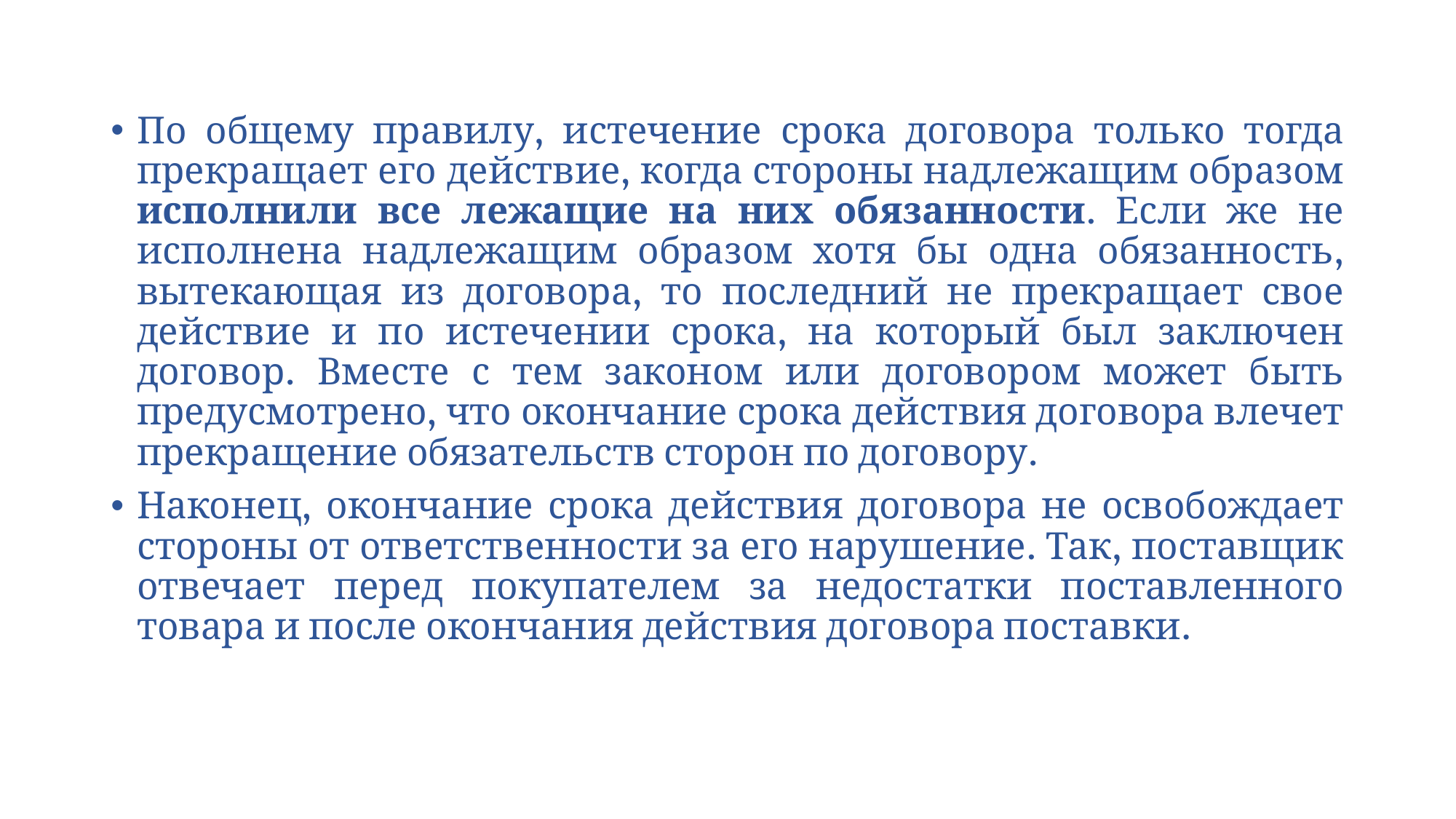

По общему правилу, истечение срока договора только тогда прекращает его действие, когда стороны надлежащим образом исполнили все лежащие на них обязанности. Если же не исполнена надлежащим образом хотя бы одна обязанность, вытекающая из договора, то последний не прекращает свое действие и по истечении срока, на который был заключен договор. Вместе с тем законом или договором может быть предусмотрено, что окончание срока действия договора влечет прекращение обязательств сторон по договору.
Наконец, окончание срока действия договора не освобождает стороны от ответственности за его нарушение. Так, поставщик отвечает перед покупателем за недостатки поставленного товара и после окончания действия договора поставки.